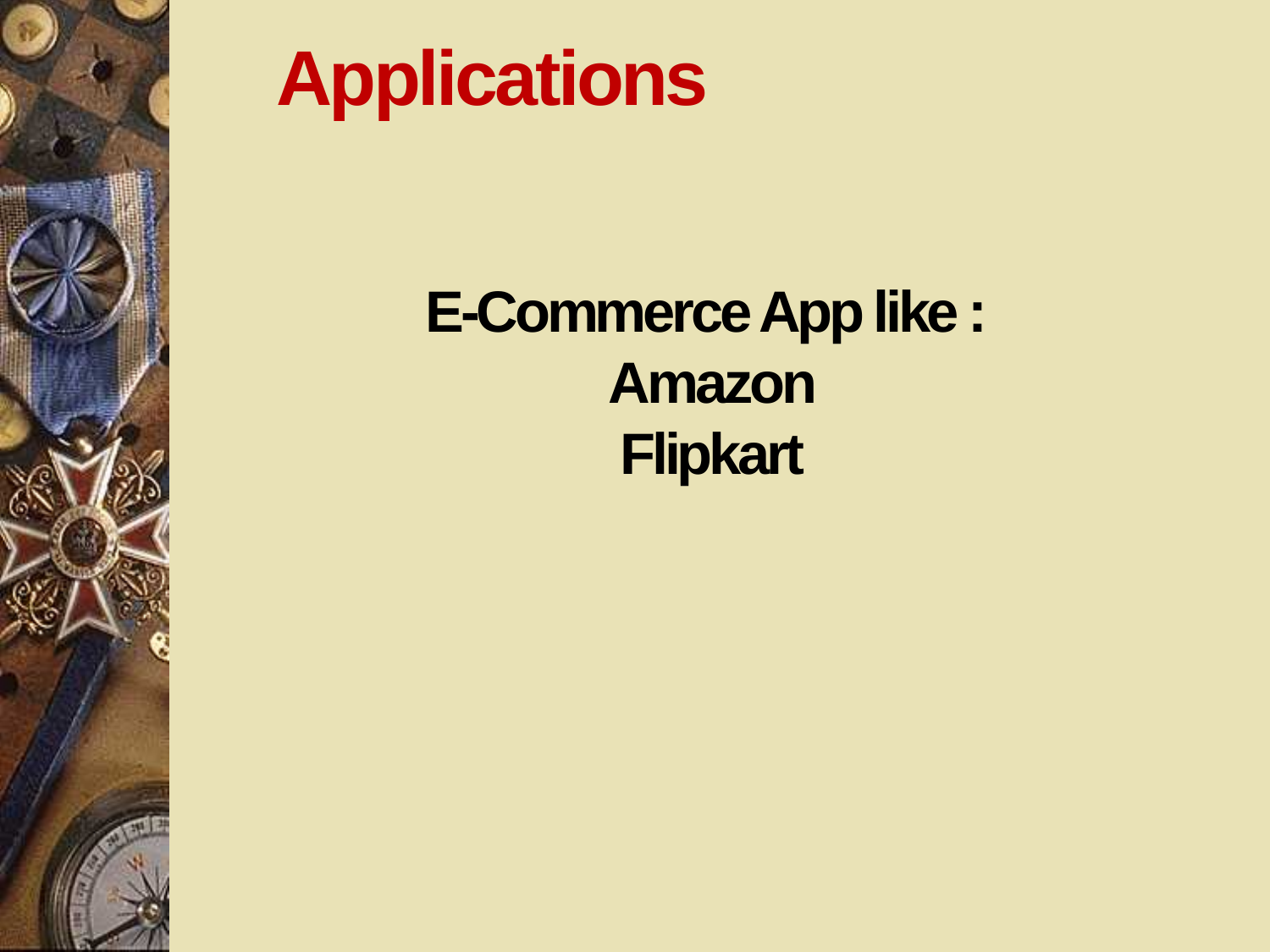

Applications
E-Commerce App like :
Amazon
Flipkart